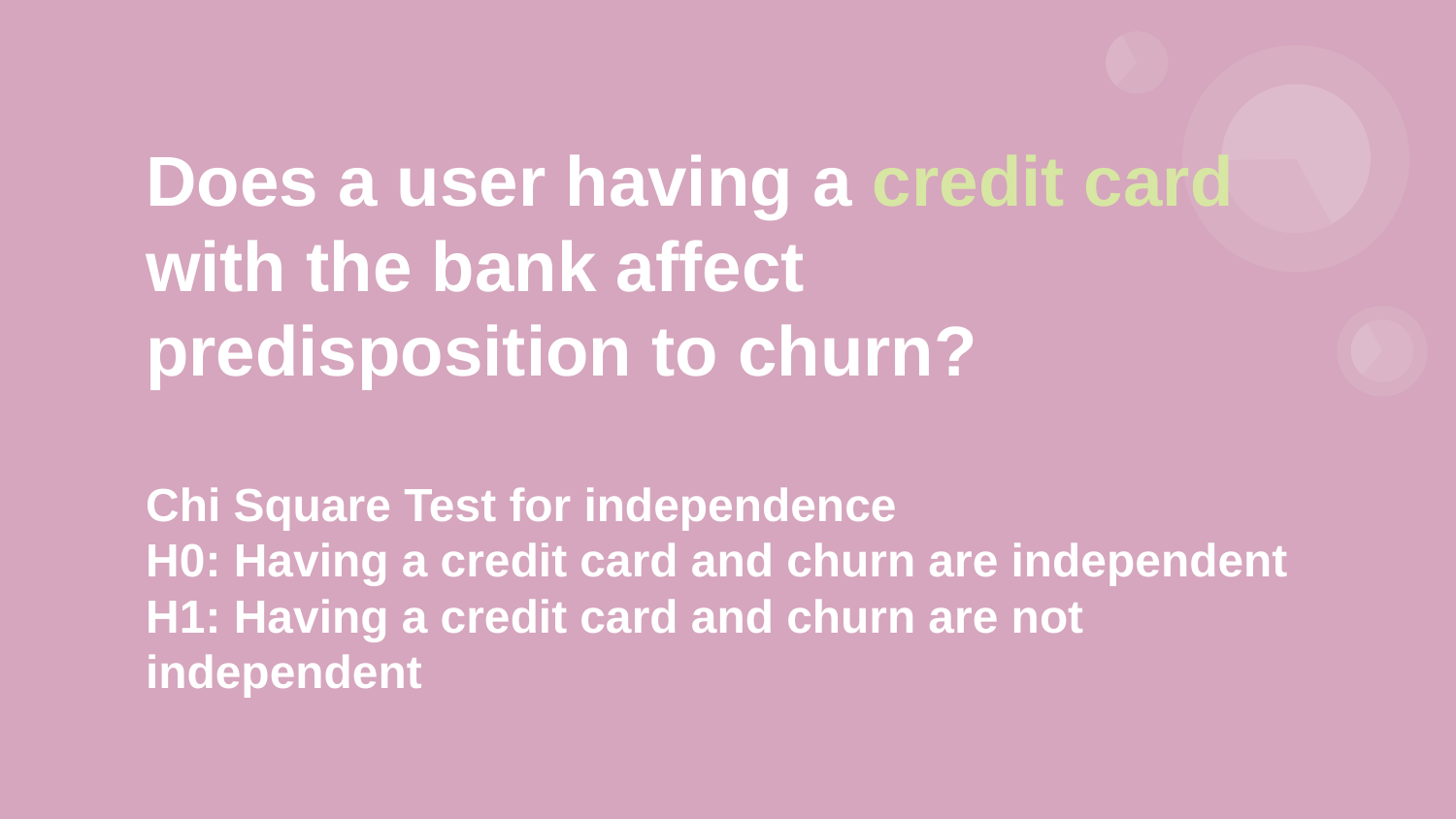

# Does a user having a credit card with the bank affect predisposition to churn?

Chi Square Test for independence
H0: Having a credit card and churn are independent
H1: Having a credit card and churn are not independent